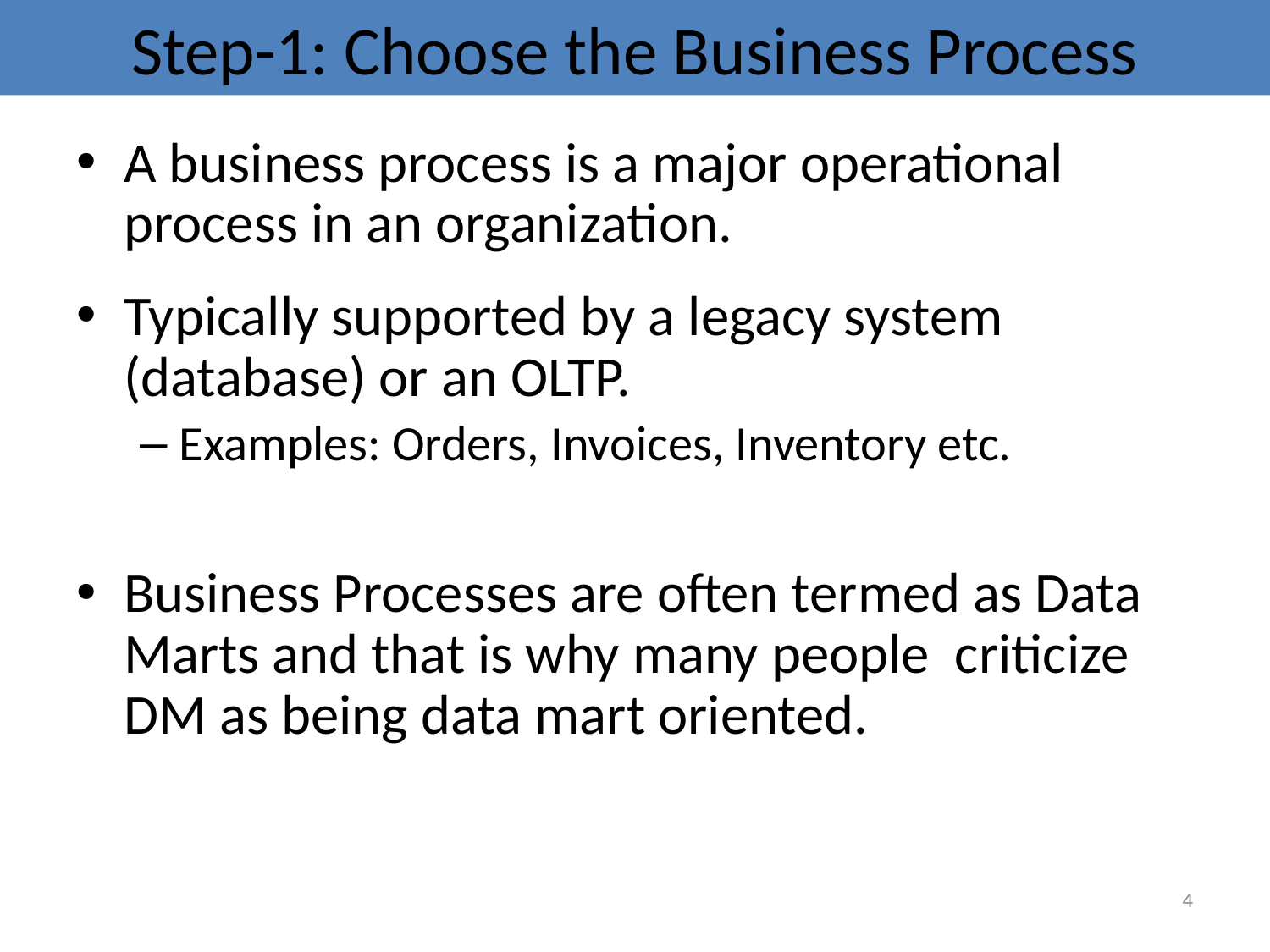

# Step-1: Choose the Business Process
A business process is a major operational process in an organization.

Typically supported by a legacy system (database) or an OLTP.
Examples: Orders, Invoices, Inventory etc.

Business Processes are often termed as Data Marts and that is why many people  criticize DM as being data mart oriented.

4